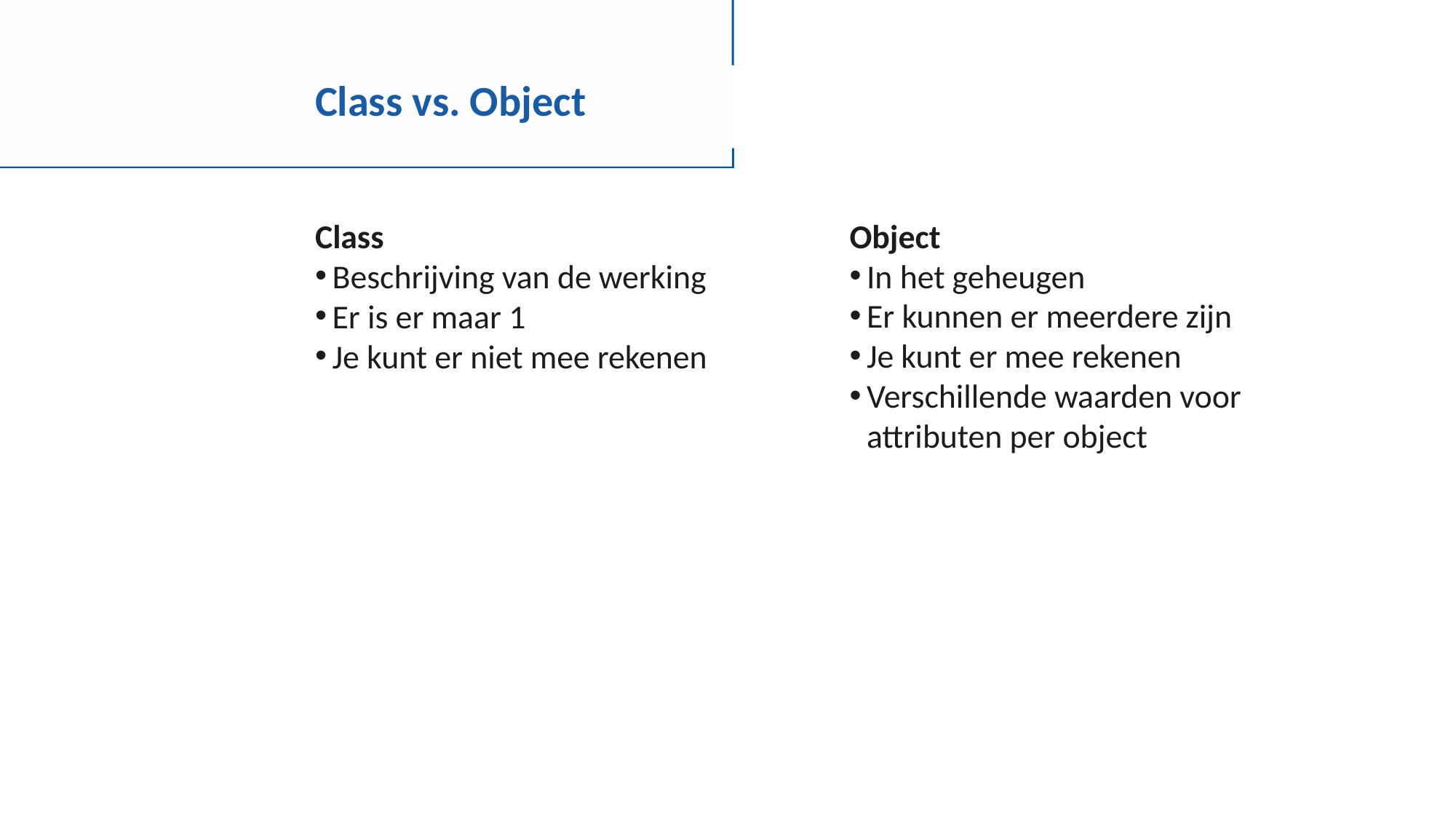

# Class vs. Object
Object
In het geheugen
Er kunnen er meerdere zijn
Je kunt er mee rekenen
Verschillende waarden voor attributen per object

Class
Beschrijving van de werking
Er is er maar 1
Je kunt er niet mee rekenen